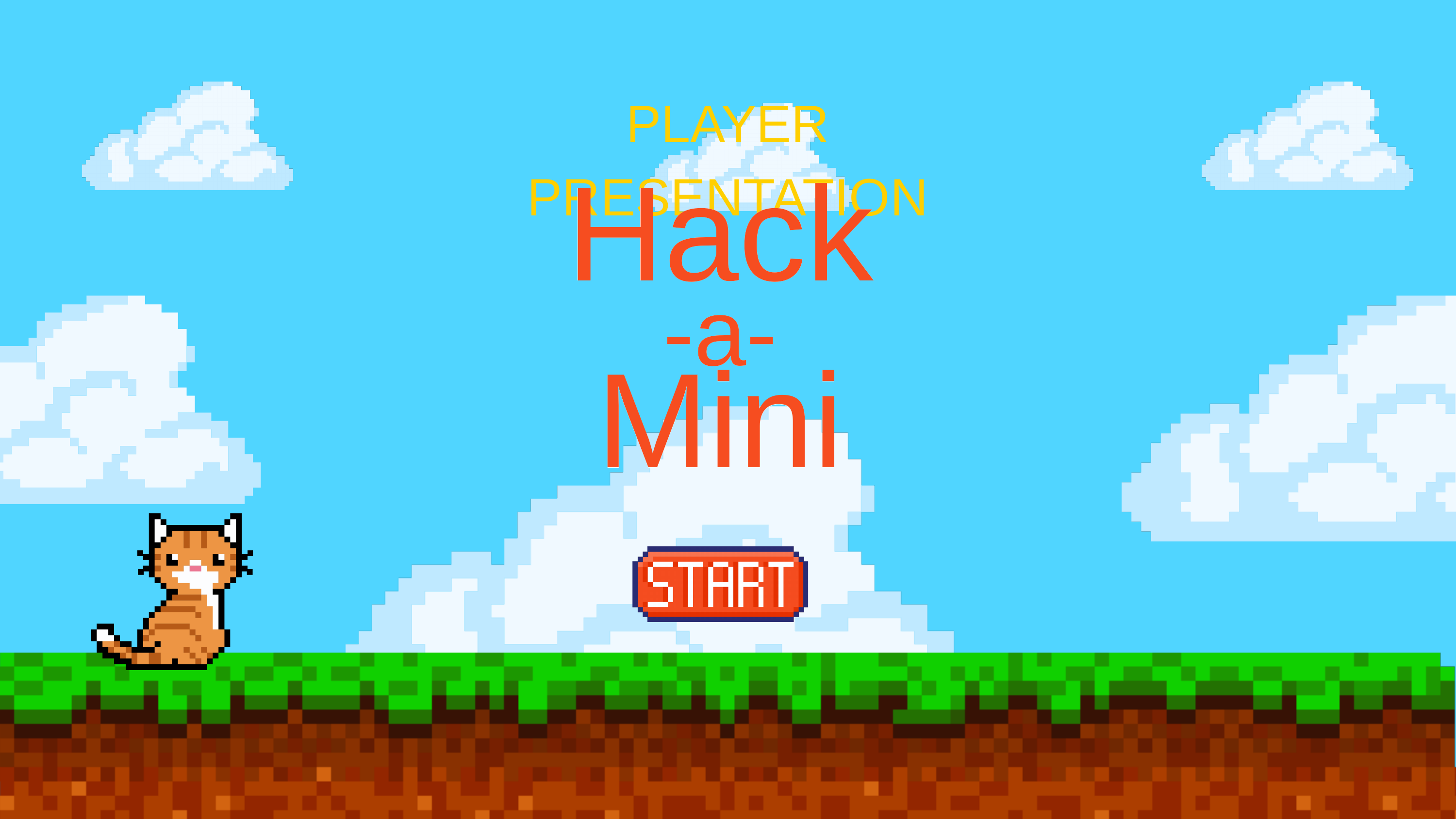

PLAYER PRESENTATION

Hack
-a-
Mini
Hack
-a-
Mini